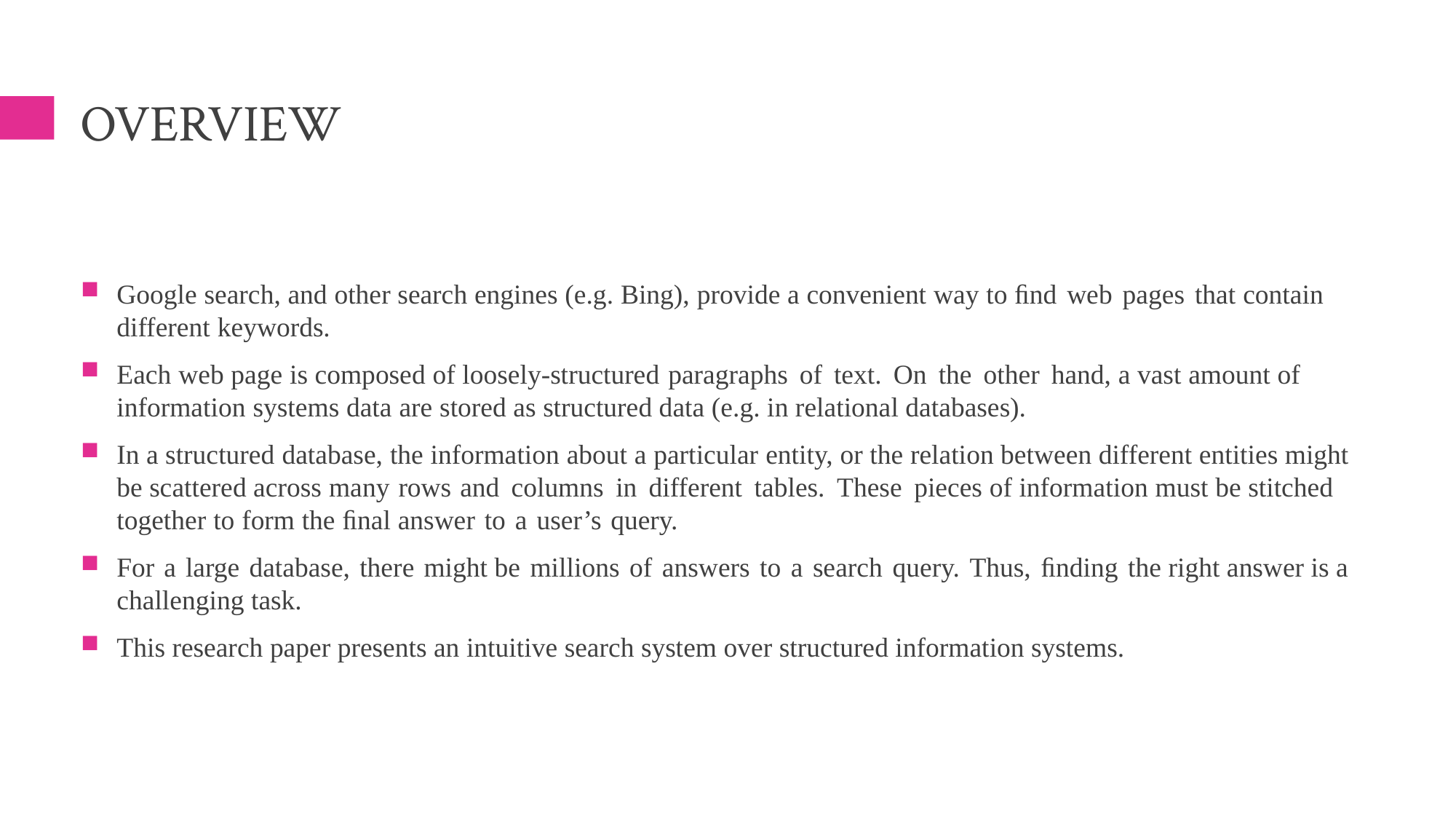

# overview
Google search, and other search engines (e.g. Bing), provide a convenient way to ﬁnd web pages that contain different keywords.
Each web page is composed of loosely-structured paragraphs of text. On the other hand, a vast amount of information systems data are stored as structured data (e.g. in relational databases).
In a structured database, the information about a particular entity, or the relation between different entities might be scattered across many rows and columns in different tables. These pieces of information must be stitched together to form the ﬁnal answer to a user’s query.
For a large database, there might be millions of answers to a search query. Thus, ﬁnding the right answer is a challenging task.
This research paper presents an intuitive search system over structured information systems.